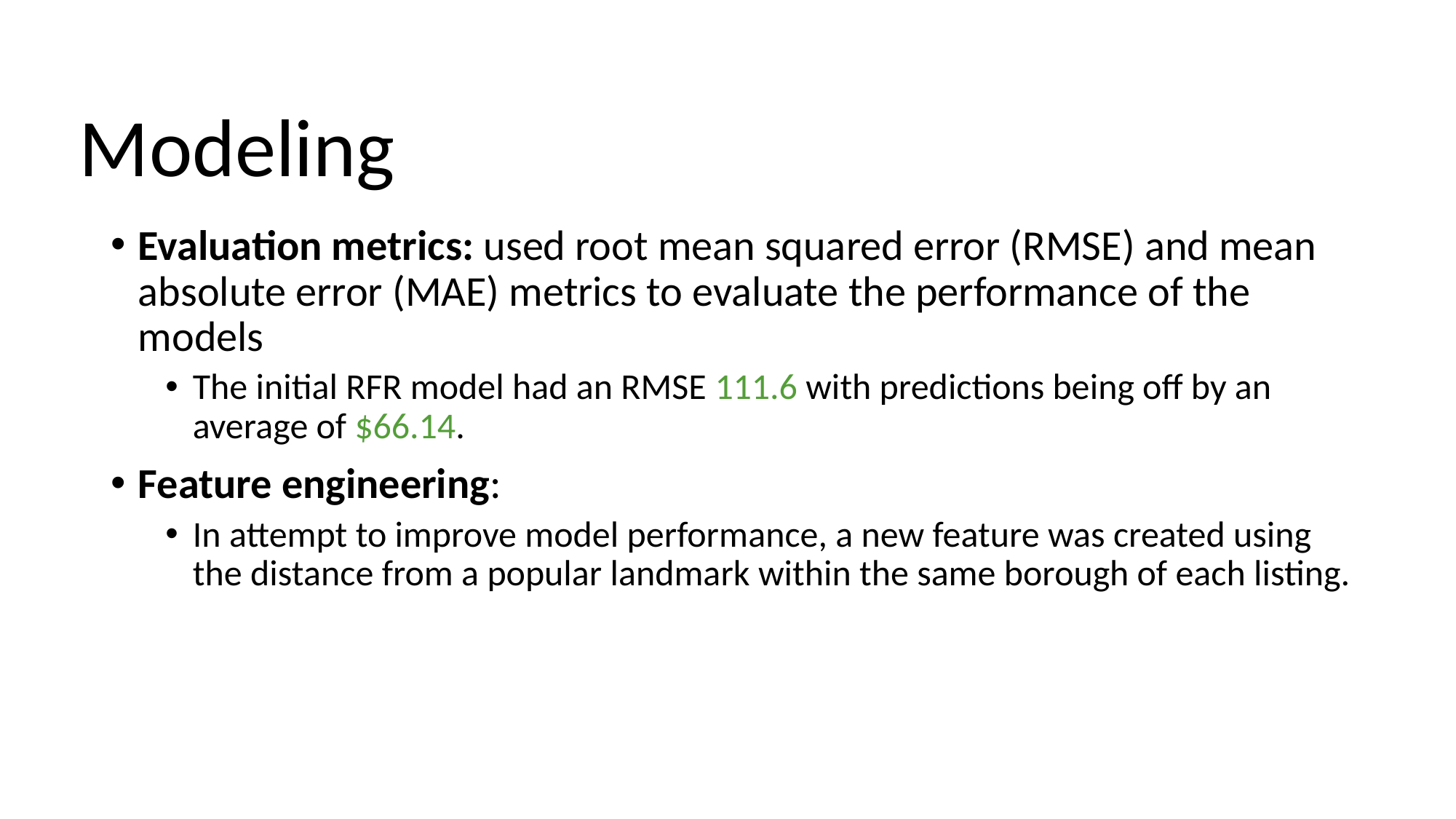

Modeling
Evaluation metrics: used root mean squared error (RMSE) and mean absolute error (MAE) metrics to evaluate the performance of the models
The initial RFR model had an RMSE 111.6 with predictions being off by an average of $66.14.
Feature engineering:
In attempt to improve model performance, a new feature was created using the distance from a popular landmark within the same borough of each listing.